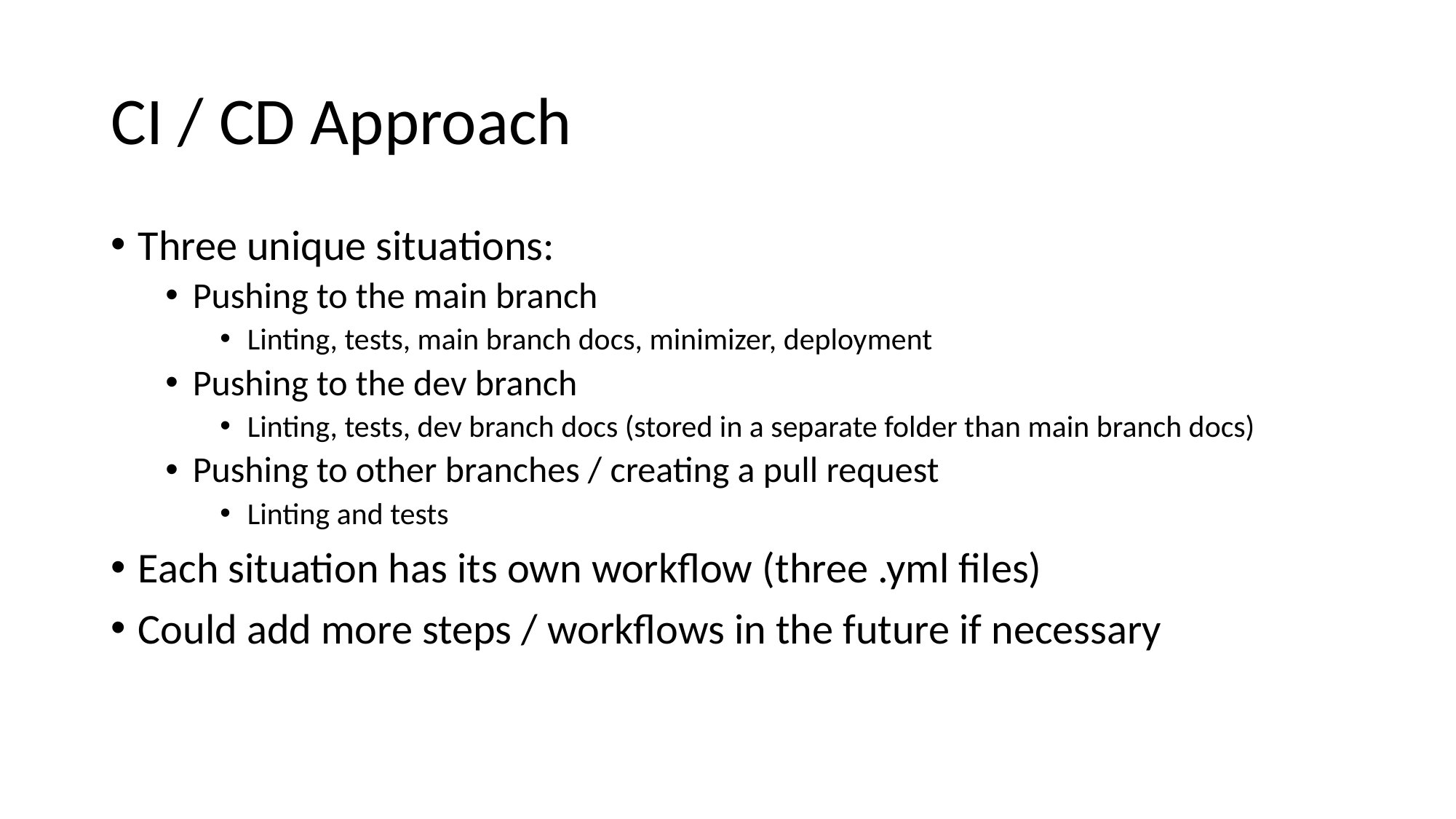

# CI / CD Approach
Three unique situations:
Pushing to the main branch
Linting, tests, main branch docs, minimizer, deployment
Pushing to the dev branch
Linting, tests, dev branch docs (stored in a separate folder than main branch docs)
Pushing to other branches / creating a pull request
Linting and tests
Each situation has its own workflow (three .yml files)
Could add more steps / workflows in the future if necessary